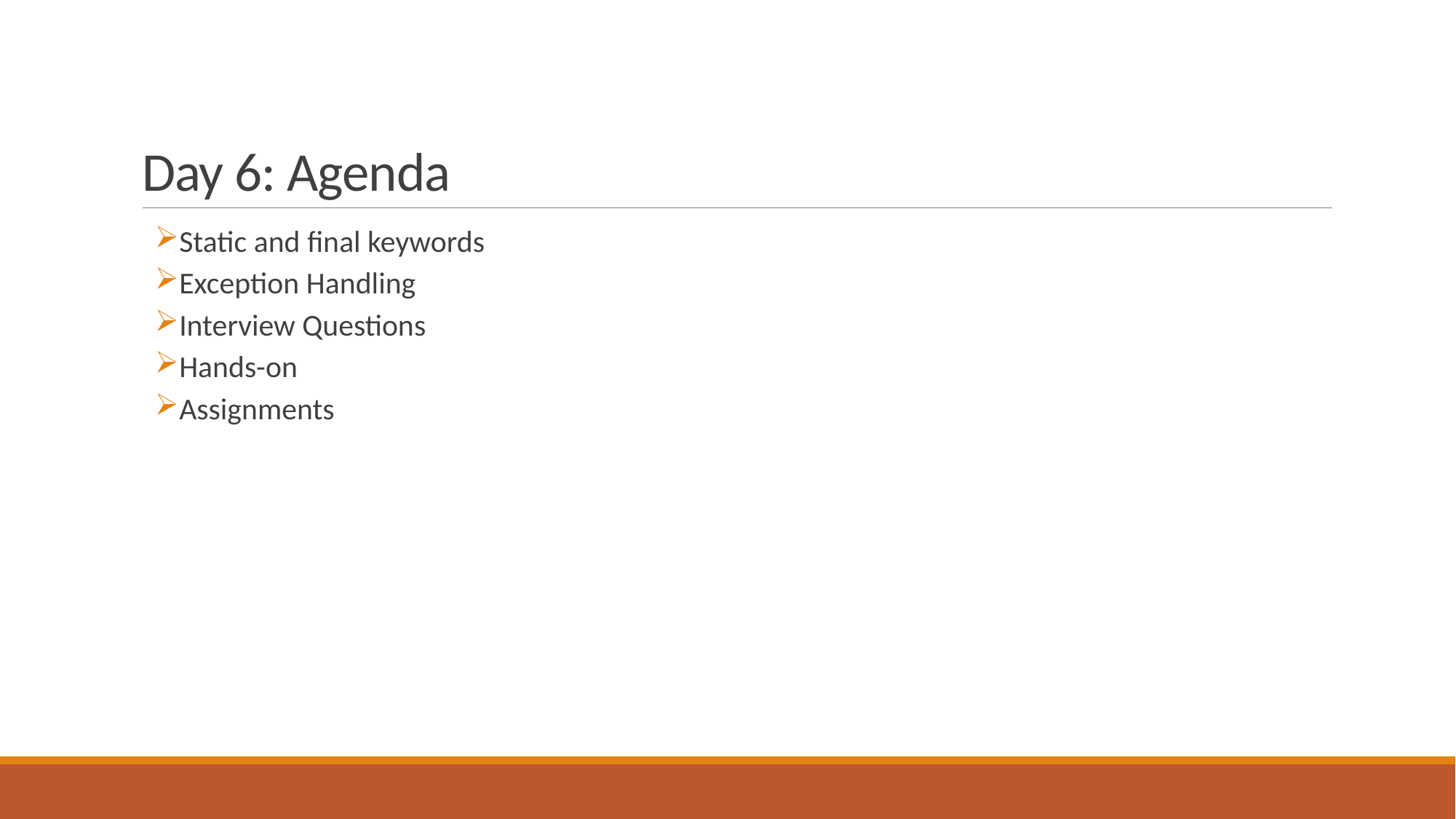

# Day 6: Agenda
Static and final keywords
Exception Handling
Interview Questions
Hands-on
Assignments